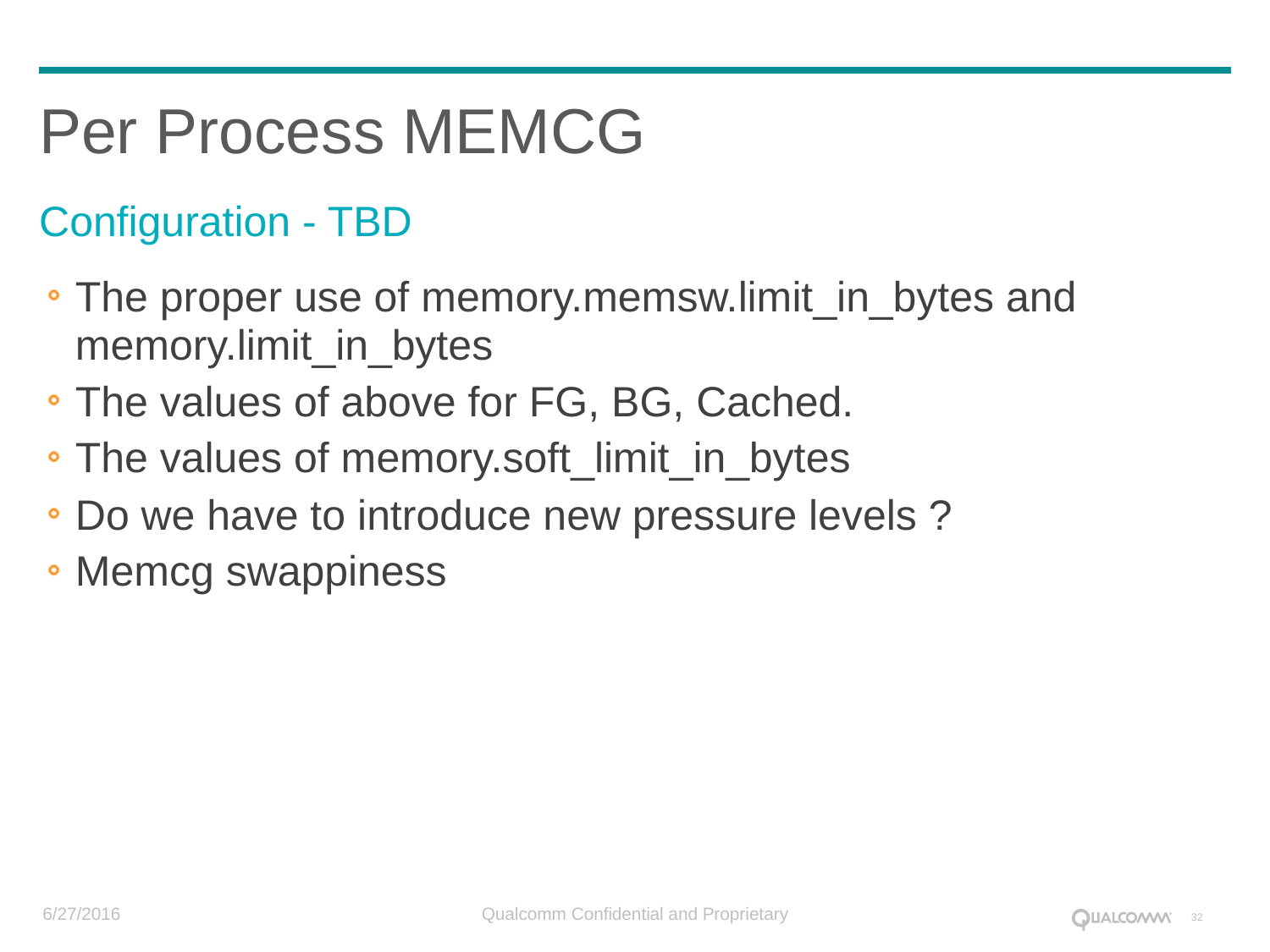

# Per Process MEMCG
Configuration - TBD
The proper use of memory.memsw.limit_in_bytes and memory.limit_in_bytes
The values of above for FG, BG, Cached.
The values of memory.soft_limit_in_bytes
Do we have to introduce new pressure levels ?
Memcg swappiness